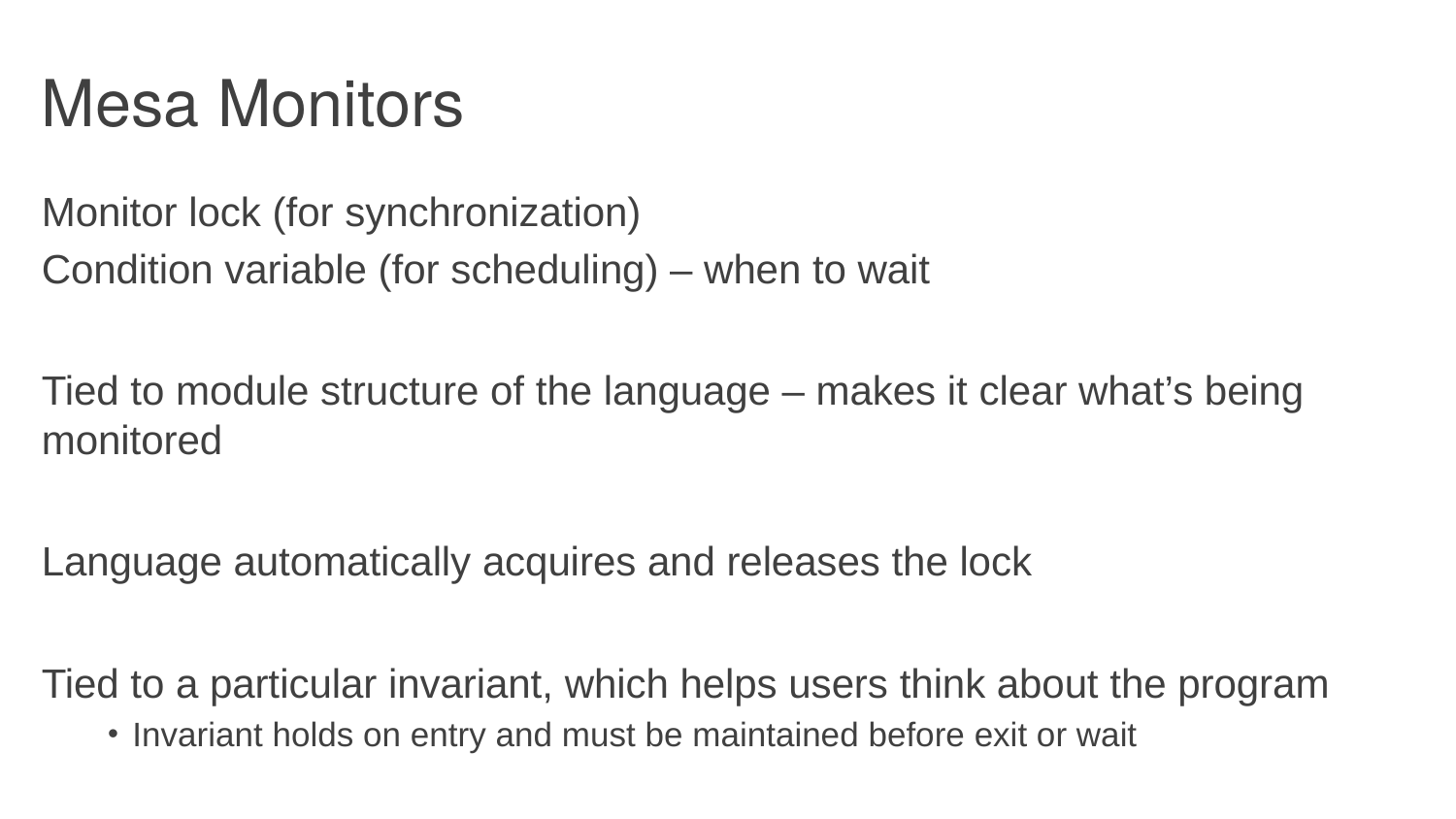

# Mesa Monitors
Monitor lock (for synchronization)
Condition variable (for scheduling) – when to wait

Tied to module structure of the language – makes it clear what’s being monitored

Language automatically acquires and releases the lock

Tied to a particular invariant, which helps users think about the program
Invariant holds on entry and must be maintained before exit or wait